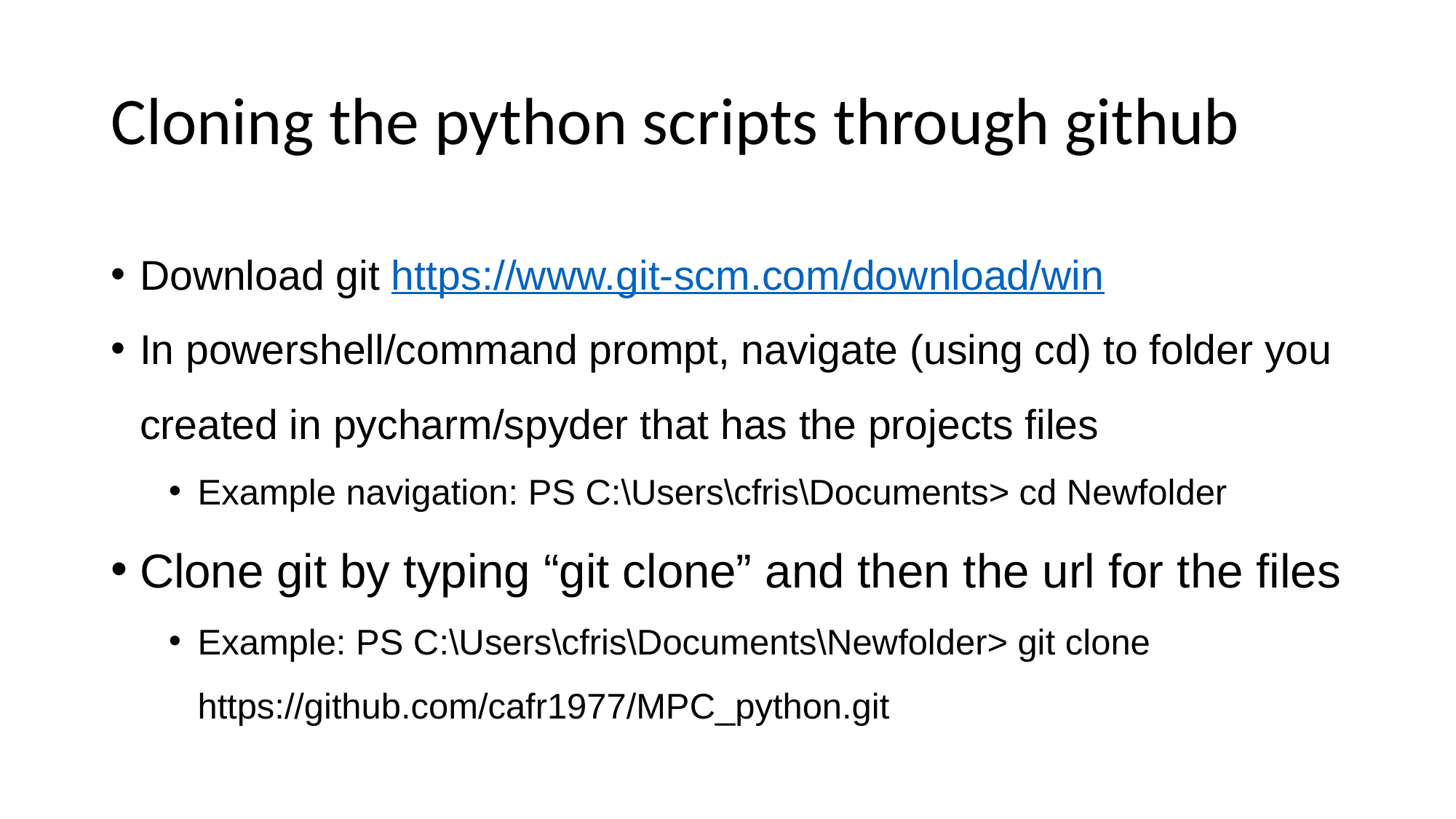

# Cloning the python scripts through github
Download git https://www.git-scm.com/download/win
In powershell/command prompt, navigate (using cd) to folder you created in pycharm/spyder that has the projects files
Example navigation: PS C:\Users\cfris\Documents> cd Newfolder
Clone git by typing “git clone” and then the url for the files
Example: PS C:\Users\cfris\Documents\Newfolder> git clone https://github.com/cafr1977/MPC_python.git